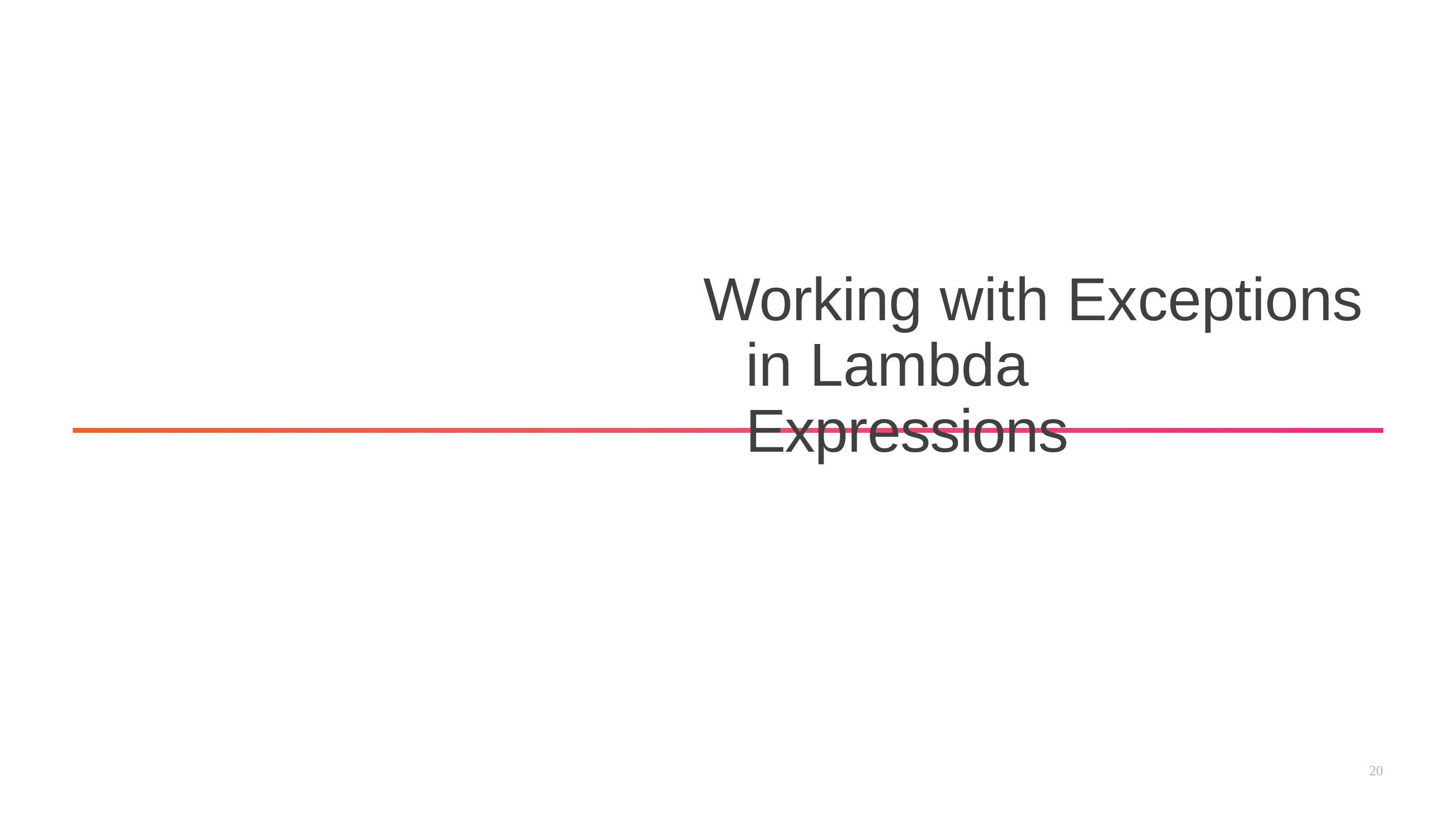

# Working with Exceptions in Lambda Expressions
20